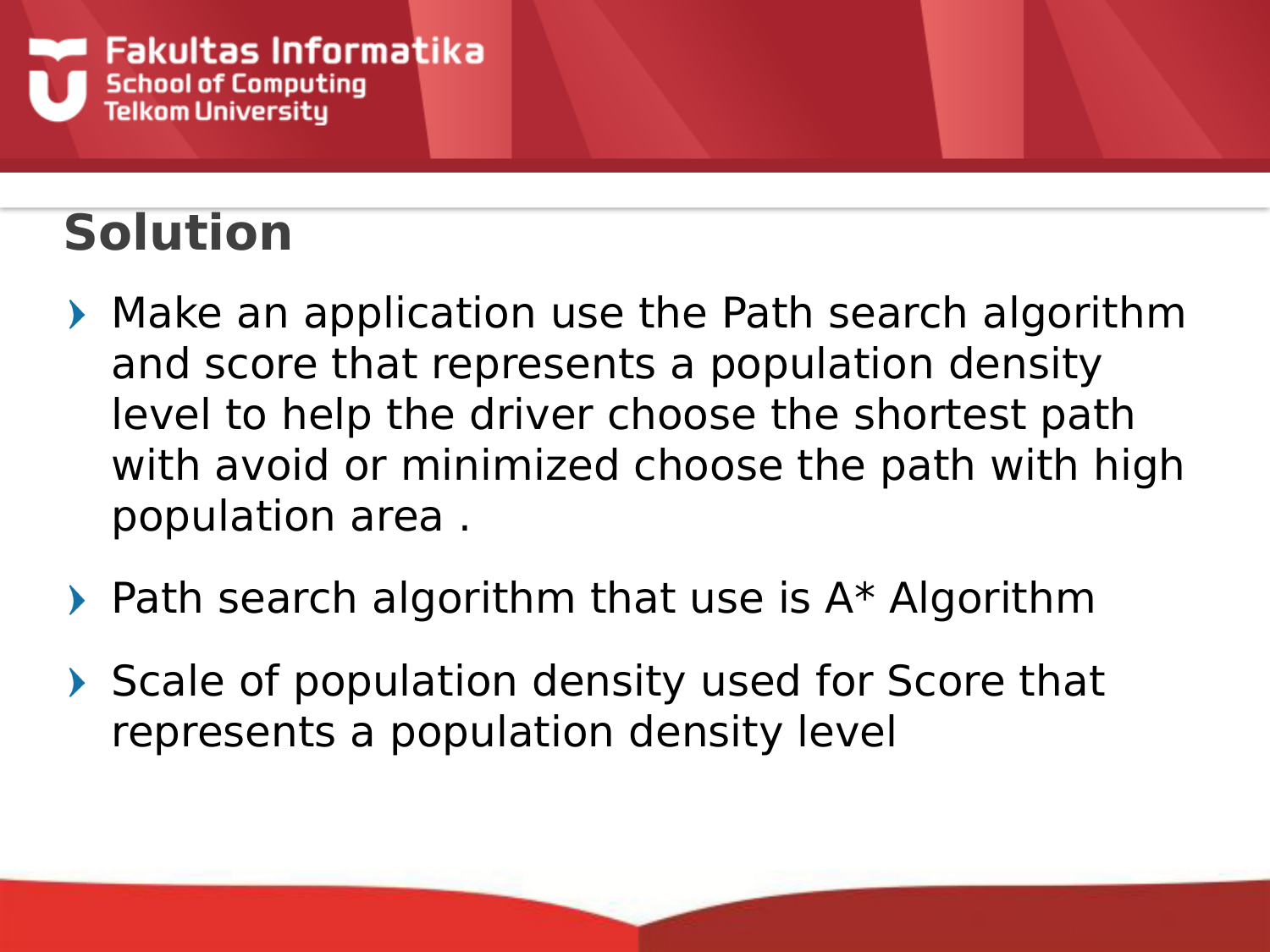

# Solution
Make an application use the Path search algorithm and score that represents a population density level to help the driver choose the shortest path with avoid or minimized choose the path with high population area .
Path search algorithm that use is A* Algorithm
Scale of population density used for Score that represents a population density level